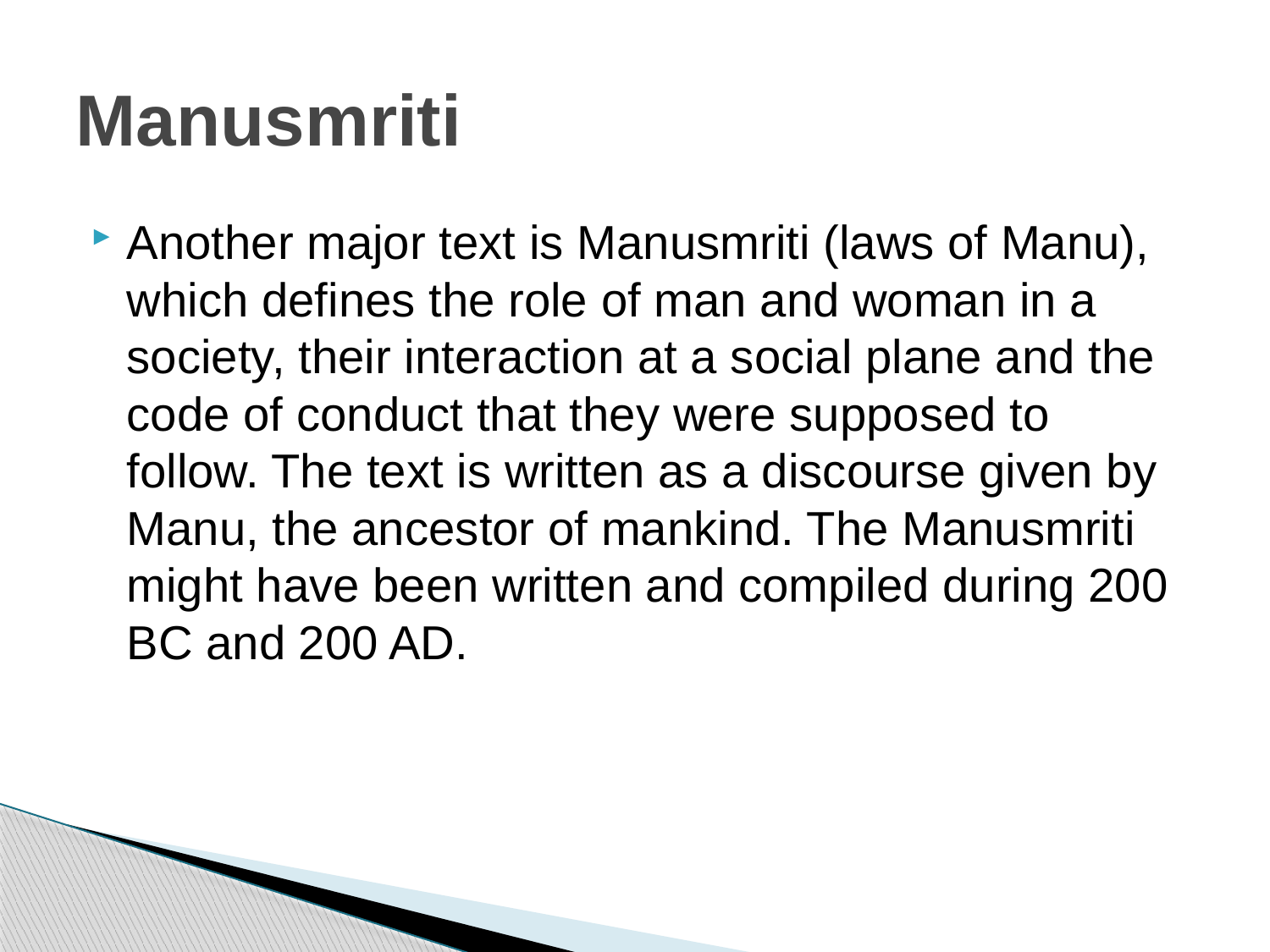

# Manusmriti
Another major text is Manusmriti (laws of Manu), which defines the role of man and woman in a society, their interaction at a social plane and the code of conduct that they were supposed to follow. The text is written as a discourse given by Manu, the ancestor of mankind. The Manusmriti might have been written and compiled during 200 BC and 200 AD.